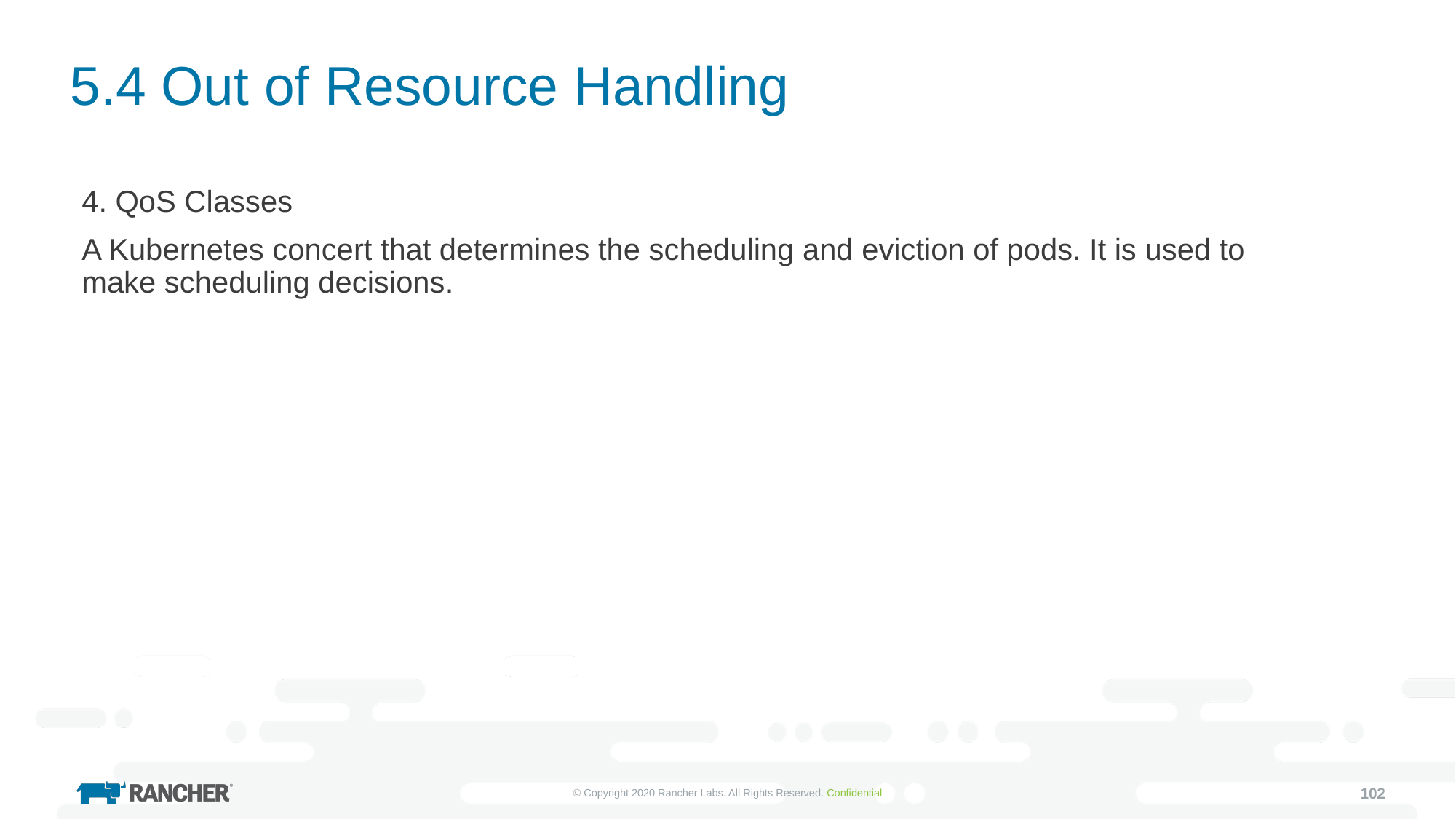

# 5.4 Out of Resource Handling
4. QoS Classes
A Kubernetes concert that determines the scheduling and eviction of pods. It is used to make scheduling decisions.